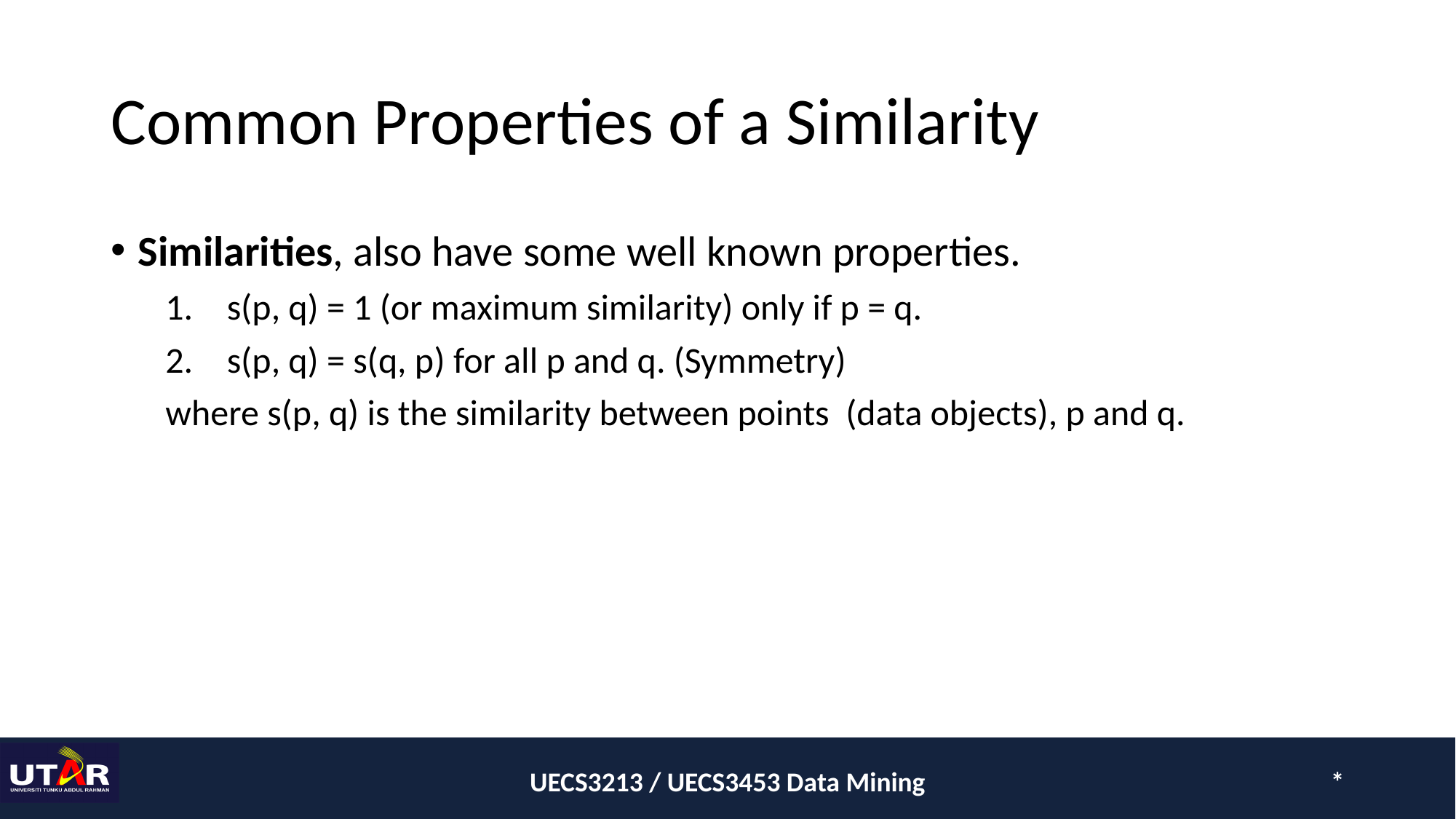

# Common Properties of a Similarity
Similarities, also have some well known properties.
s(p, q) = 1 (or maximum similarity) only if p = q.
s(p, q) = s(q, p) for all p and q. (Symmetry)
where s(p, q) is the similarity between points  (data objects), p and q.

UECS3213 / UECS3453 Data Mining
*